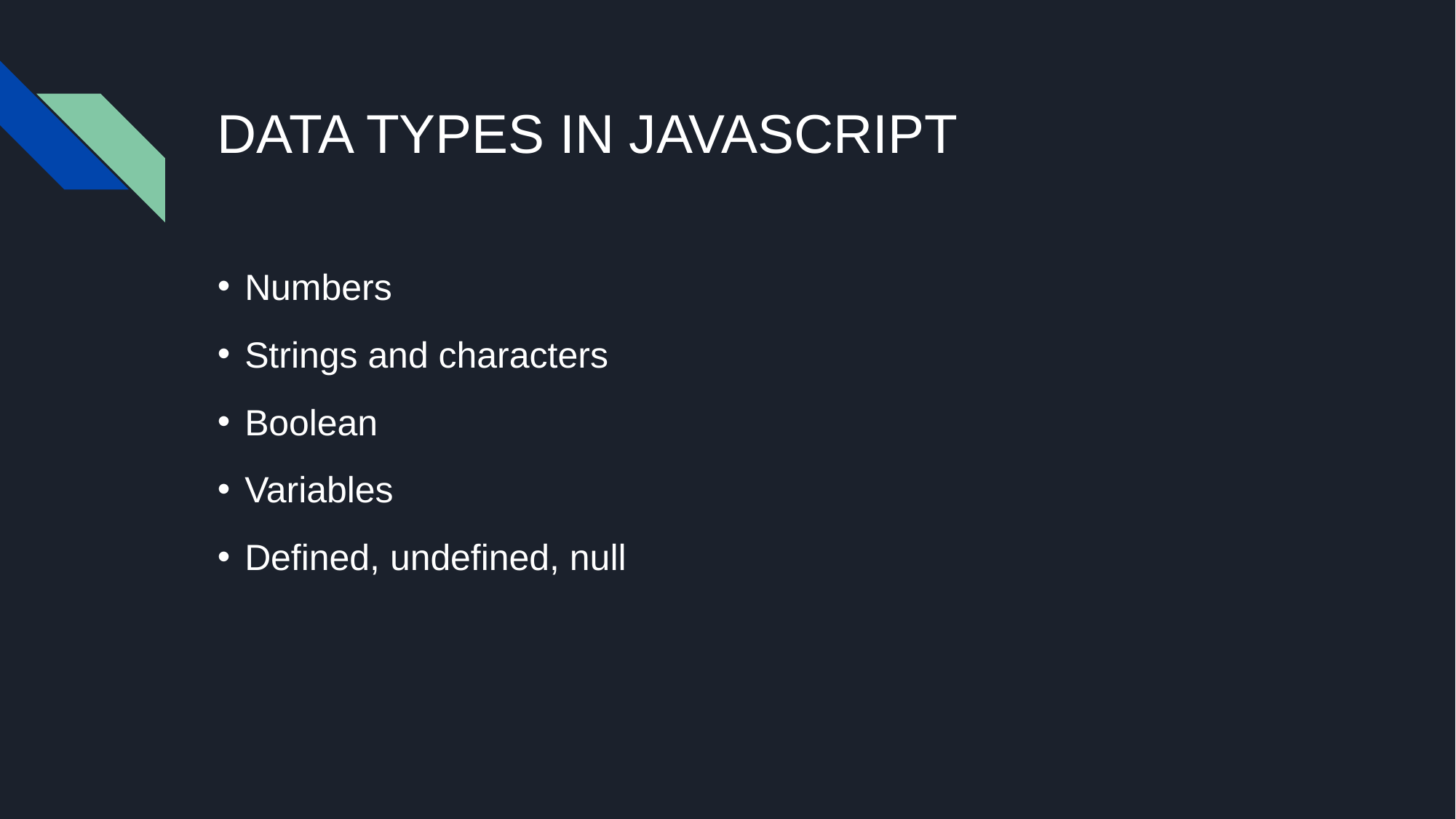

# DATA TYPES IN JAVASCRIPT
Numbers
Strings and characters
Boolean
Variables
Defined, undefined, null